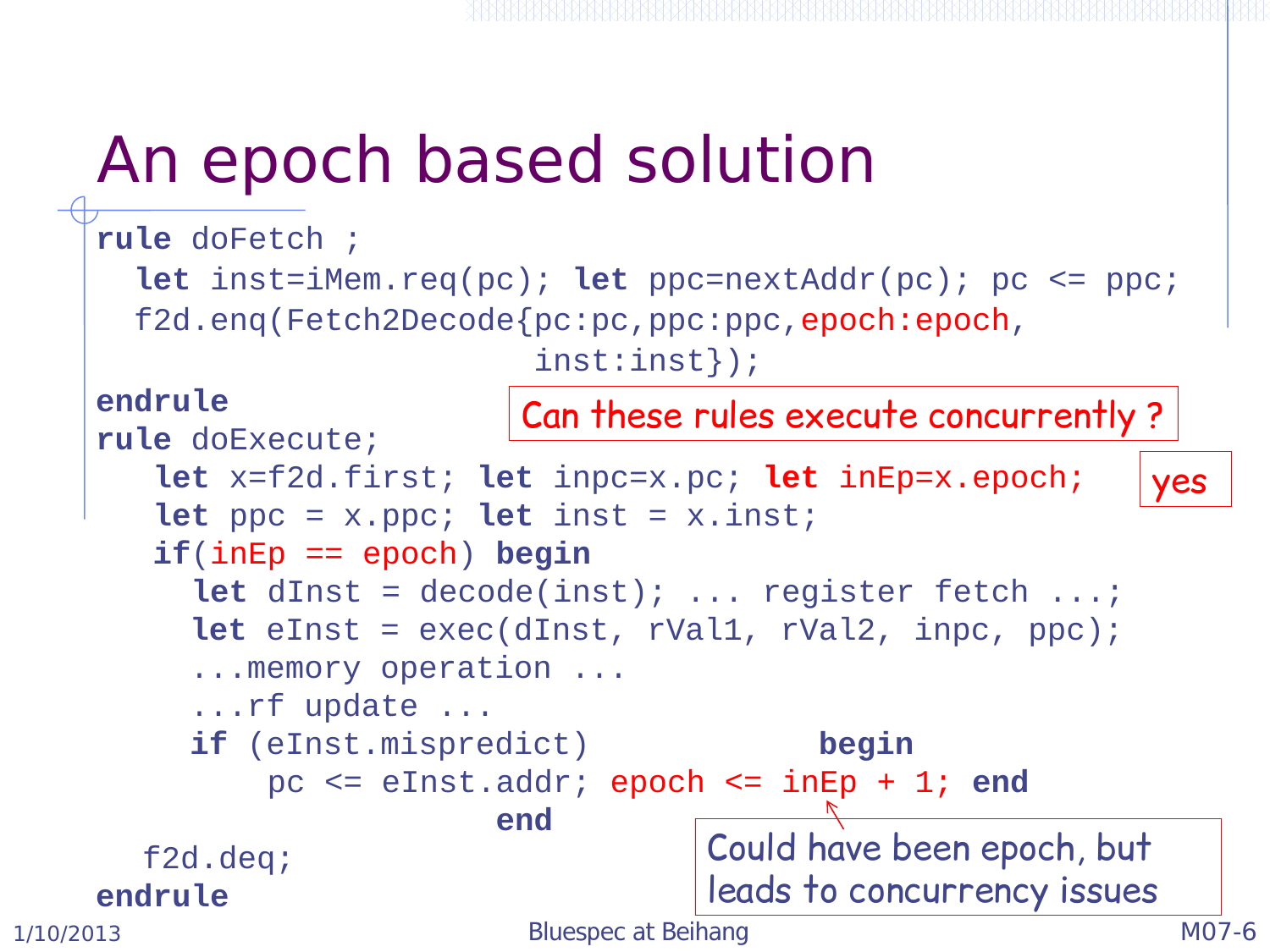

# An epoch based solution
rule doFetch ;
  let inst=iMem.req(pc); let ppc=nextAddr(pc); pc <= ppc;
  f2d.enq(Fetch2Decode{pc:pc,ppc:ppc,epoch:epoch,
                       inst:inst});
endrule
rule doExecute;
   let x=f2d.first; let inpc=x.pc; let inEp=x.epoch;
   let ppc = x.ppc; let inst = x.inst;
   if(inEp == epoch) begin
     let dInst = decode(inst); ... register fetch ...;
	  let eInst = exec(dInst, rVal1, rVal2, inpc, ppc);
	  ...memory operation ...
	  ...rf update ...
	  if (eInst.mispredict)            begin
         pc <= eInst.addr; epoch <= inEp + 1; end
                     end
  f2d.deq;
endrule

Can these rules execute concurrently ?
yes
Could have been epoch, but leads to concurrency issues
1/10/2013
Bluespec at Beihang
M07-6